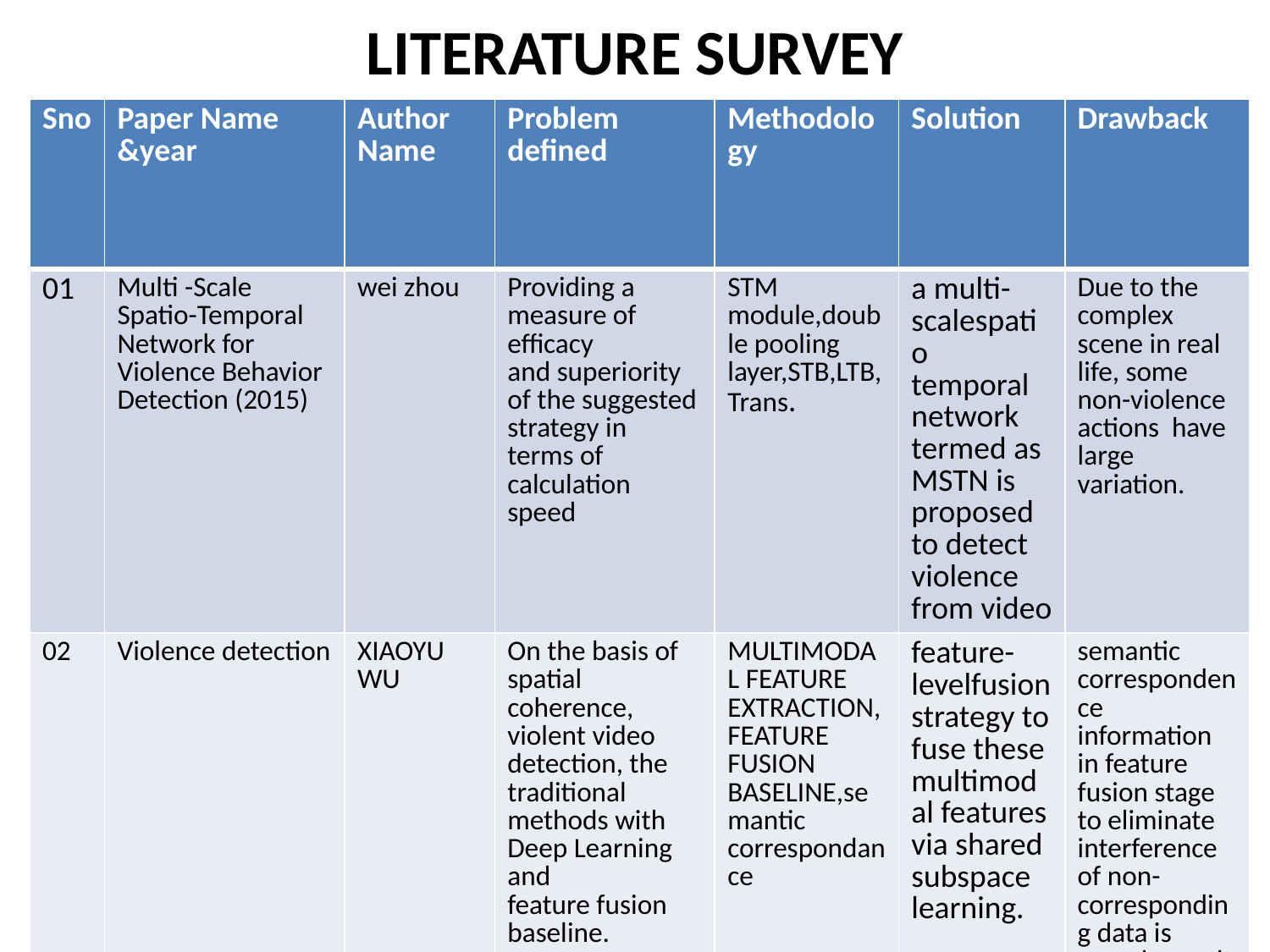

# LITERATURE SURVEY
| Sno | Paper Name &year | Author Name | Problem defined | Methodology | Solution | Drawback |
| --- | --- | --- | --- | --- | --- | --- |
| 01 | Multi -Scale Spatio-Temporal Network for Violence Behavior Detection (2015) | wei zhou | Providing a measure of efficacy and superiority of the suggested strategy in terms of calculation speed | STM module,double pooling layer,STB,LTB,Trans. | a multi-scalespatio temporal network termed as MSTN is proposed to detect violence from video | Due to the complex scene in real life, some non-violence actions have large variation. |
| 02 | Violence detection | XIAOYU WU | On the basis of spatial coherence, violent video detection, the traditional methods with Deep Learning and feature fusion baseline. | MULTIMODAL FEATURE EXTRACTION,FEATURE FUSION BASELINE,semantic correspondance | feature-levelfusion strategy to fuse these multimodal features via shared subspace learning. | semantic correspondence information in feature fusion stage to eliminate interference of non-corresponding data is complex and not available for certain frames |